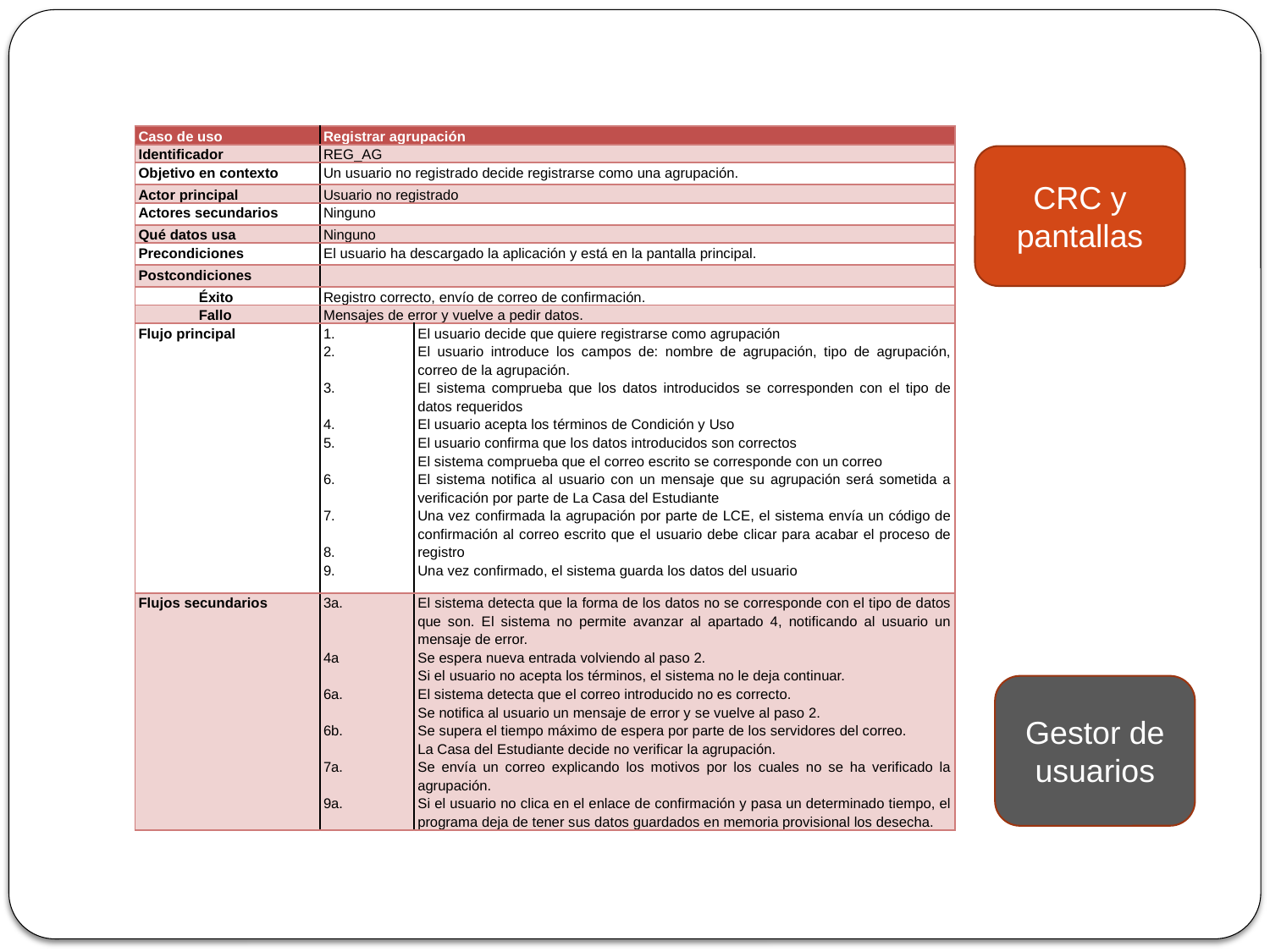

| Caso de uso | Registrar agrupación |  |
| --- | --- | --- |
| Identificador | REG\_AG |  |
| Objetivo en contexto | Un usuario no registrado decide registrarse como una agrupación. |  |
| Actor principal | Usuario no registrado |  |
| Actores secundarios | Ninguno |  |
| Qué datos usa | Ninguno |  |
| Precondiciones | El usuario ha descargado la aplicación y está en la pantalla principal. |  |
| Postcondiciones |  |  |
| Éxito | Registro correcto, envío de correo de confirmación. |  |
| Fallo | Mensajes de error y vuelve a pedir datos. |  |
| Flujo principal | 1. 2. 3. 4. 5. 6. 7. 8. 9. | El usuario decide que quiere registrarse como agrupación El usuario introduce los campos de: nombre de agrupación, tipo de agrupación, correo de la agrupación. El sistema comprueba que los datos introducidos se corresponden con el tipo de datos requeridos El usuario acepta los términos de Condición y Uso El usuario confirma que los datos introducidos son correctos El sistema comprueba que el correo escrito se corresponde con un correo El sistema notifica al usuario con un mensaje que su agrupación será sometida a verificación por parte de La Casa del Estudiante Una vez confirmada la agrupación por parte de LCE, el sistema envía un código de confirmación al correo escrito que el usuario debe clicar para acabar el proceso de registro Una vez confirmado, el sistema guarda los datos del usuario |
| Flujos secundarios | 3a. 4a 6a. 6b. 7a. 9a. | El sistema detecta que la forma de los datos no se corresponde con el tipo de datos que son. El sistema no permite avanzar al apartado 4, notificando al usuario un mensaje de error. Se espera nueva entrada volviendo al paso 2. Si el usuario no acepta los términos, el sistema no le deja continuar. El sistema detecta que el correo introducido no es correcto. Se notifica al usuario un mensaje de error y se vuelve al paso 2. Se supera el tiempo máximo de espera por parte de los servidores del correo. La Casa del Estudiante decide no verificar la agrupación. Se envía un correo explicando los motivos por los cuales no se ha verificado la agrupación. Si el usuario no clica en el enlace de confirmación y pasa un determinado tiempo, el programa deja de tener sus datos guardados en memoria provisional los desecha. |
CRC y pantallas
Gestor de usuarios